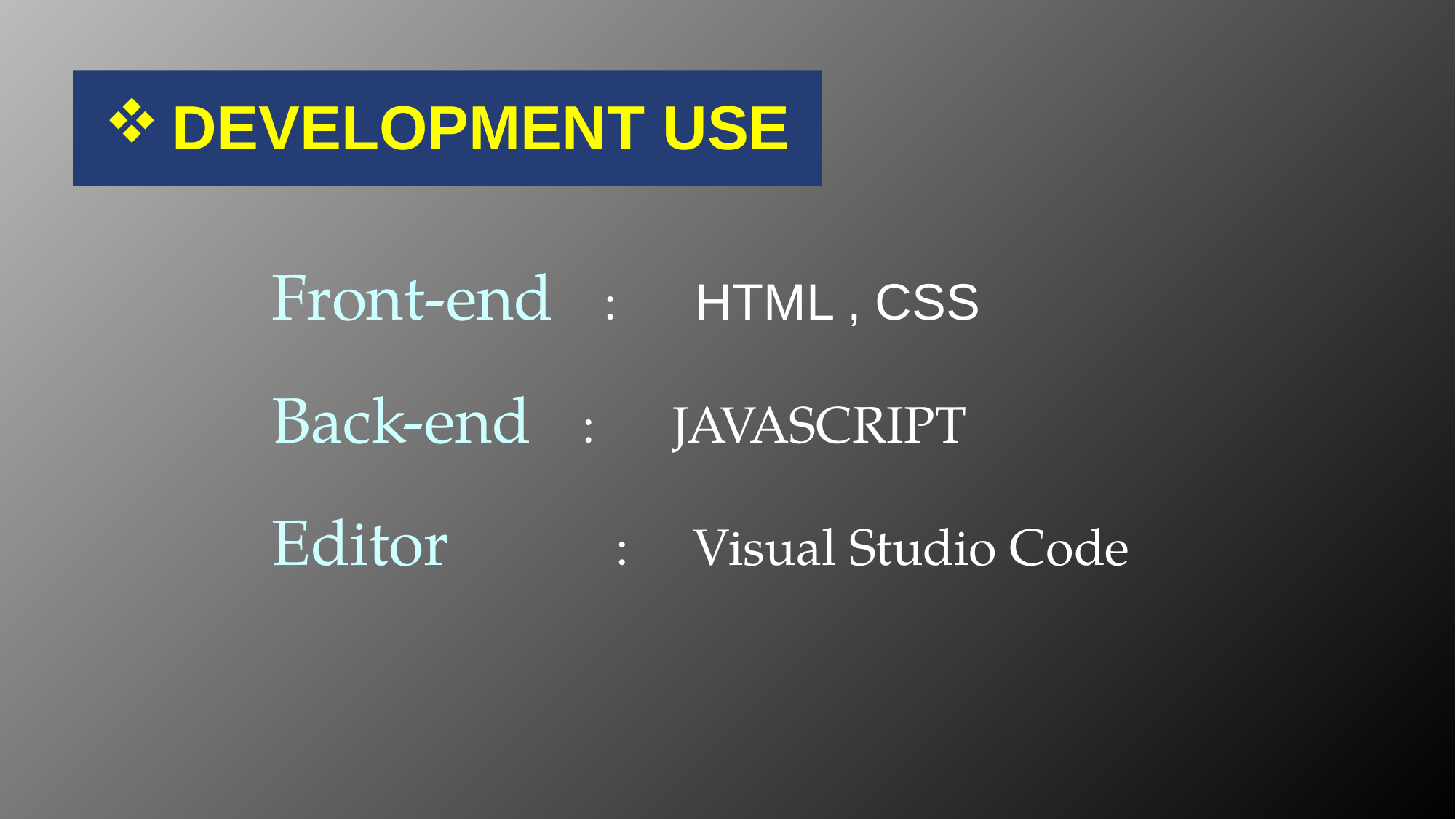

# DEVELOPMENT USE
Front-end    :      HTML , CSS
Back-end    :      JAVASCRIPT
Editor             :     Visual Studio Code